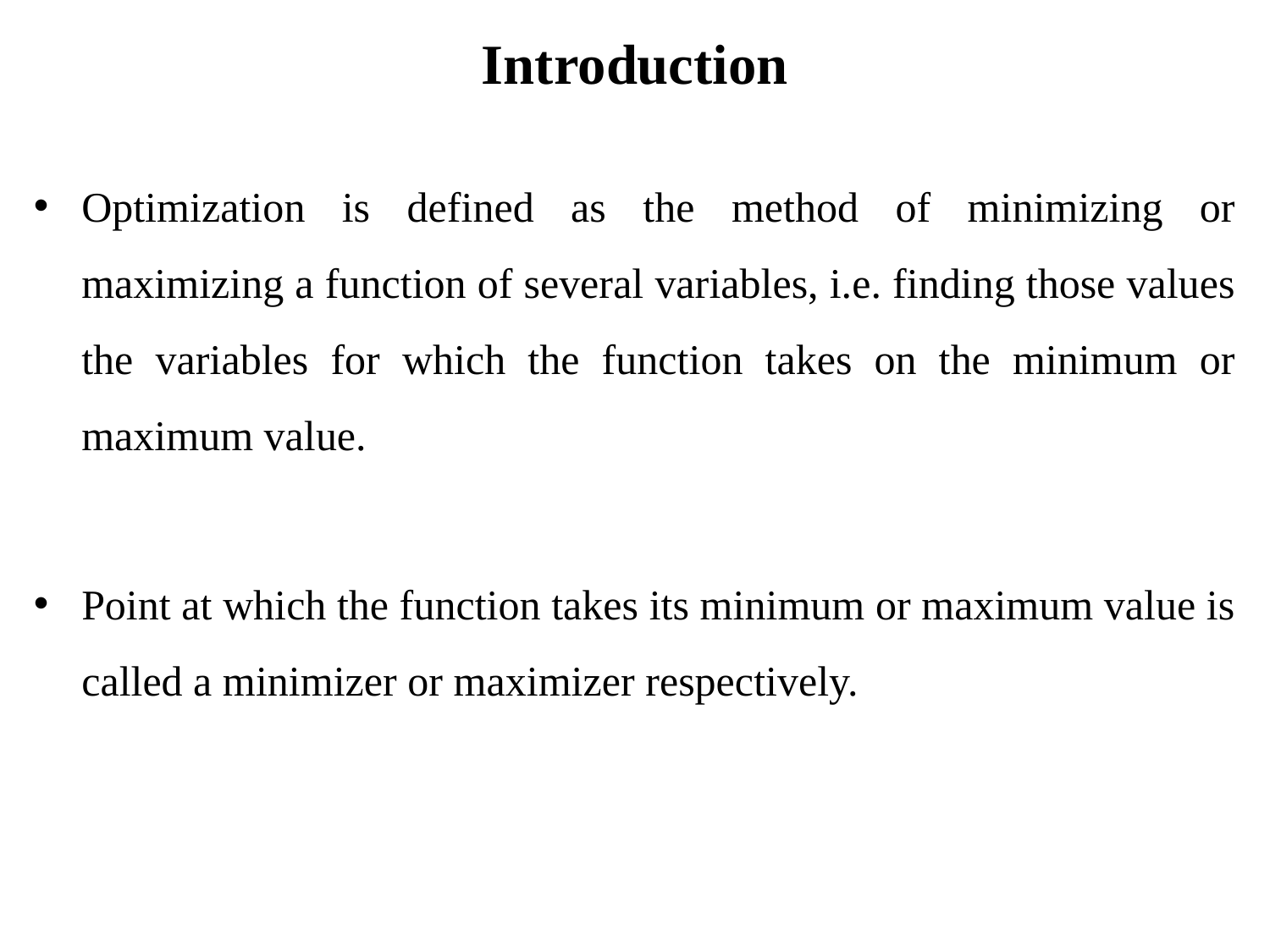

# Introduction
Optimization is defined as the method of minimizing or maximizing a function of several variables, i.e. finding those values the variables for which the function takes on the minimum or maximum value.

Point at which the function takes its minimum or maximum value is called a minimizer or maximizer respectively.